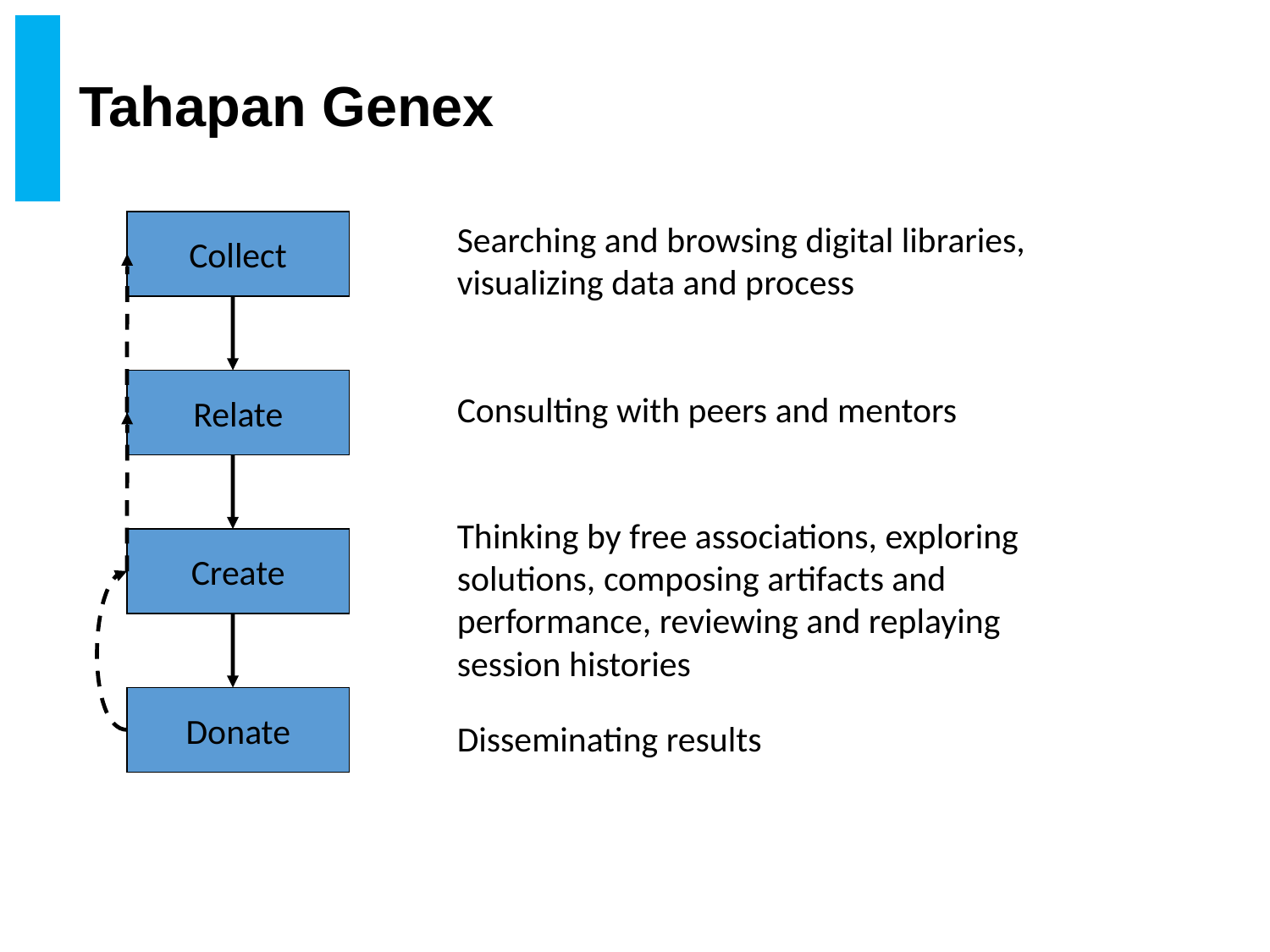

# Tahapan Genex
Collect
Searching and browsing digital libraries, visualizing data and process

Relate
Consulting with peers and mentors

Thinking by free associations, exploring solutions, composing artifacts and performance, reviewing and replaying session histories
Create

Donate
Disseminating results